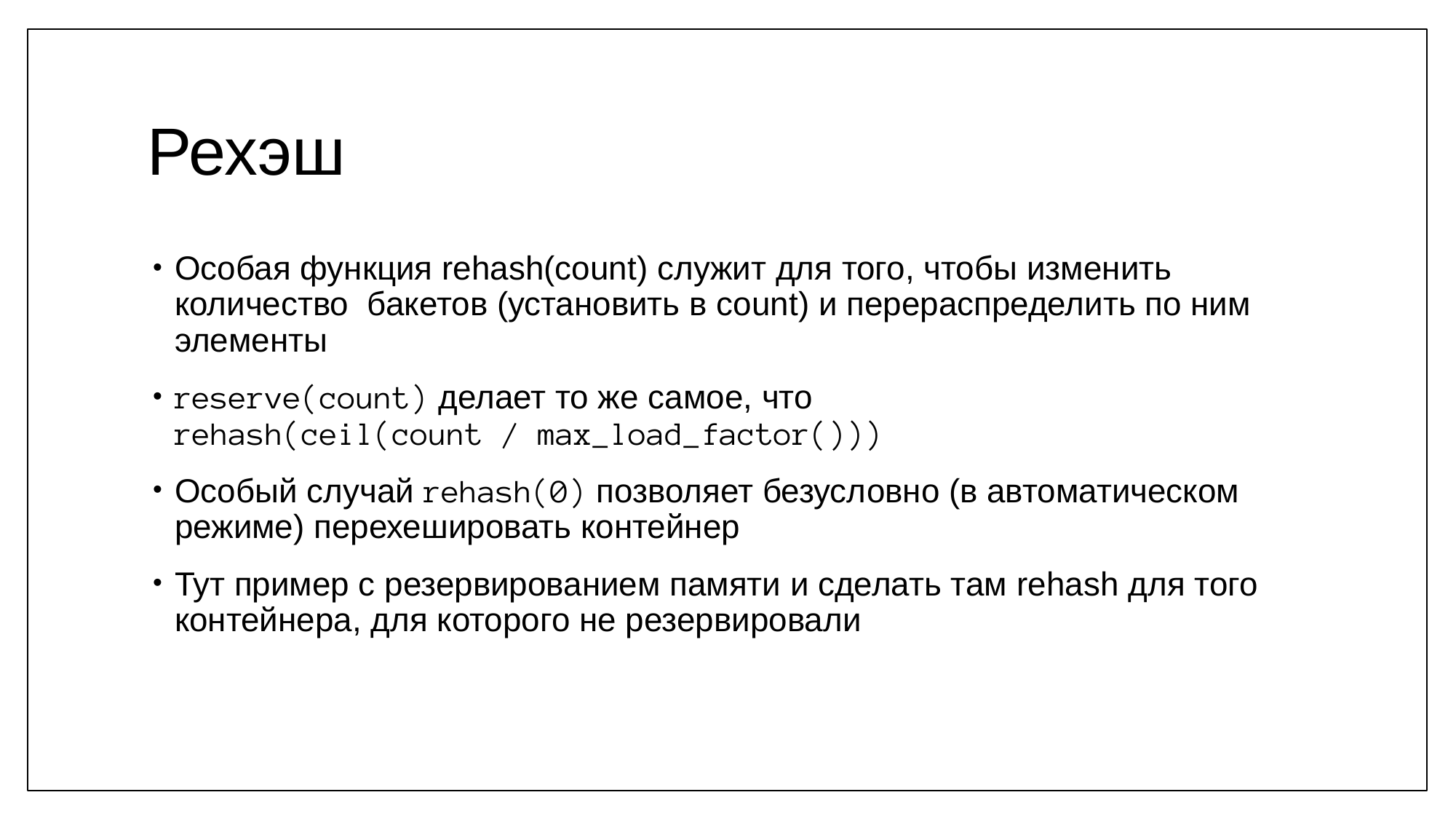

# Рехэш
Особая функция rehash(count) служит для того, чтобы изменить количество  бакетов (установить в count) и перераспределить по ним элементы
reserve(count) делает то же самое, что
rehash(ceil(count / max_load_factor()))
Особый случай rehash(0) позволяет безусловно (в автоматическом режиме) перехешировать контейнер
Тут пример с резервированием памяти и сделать там rehash для того контейнера, для которого не резервировали